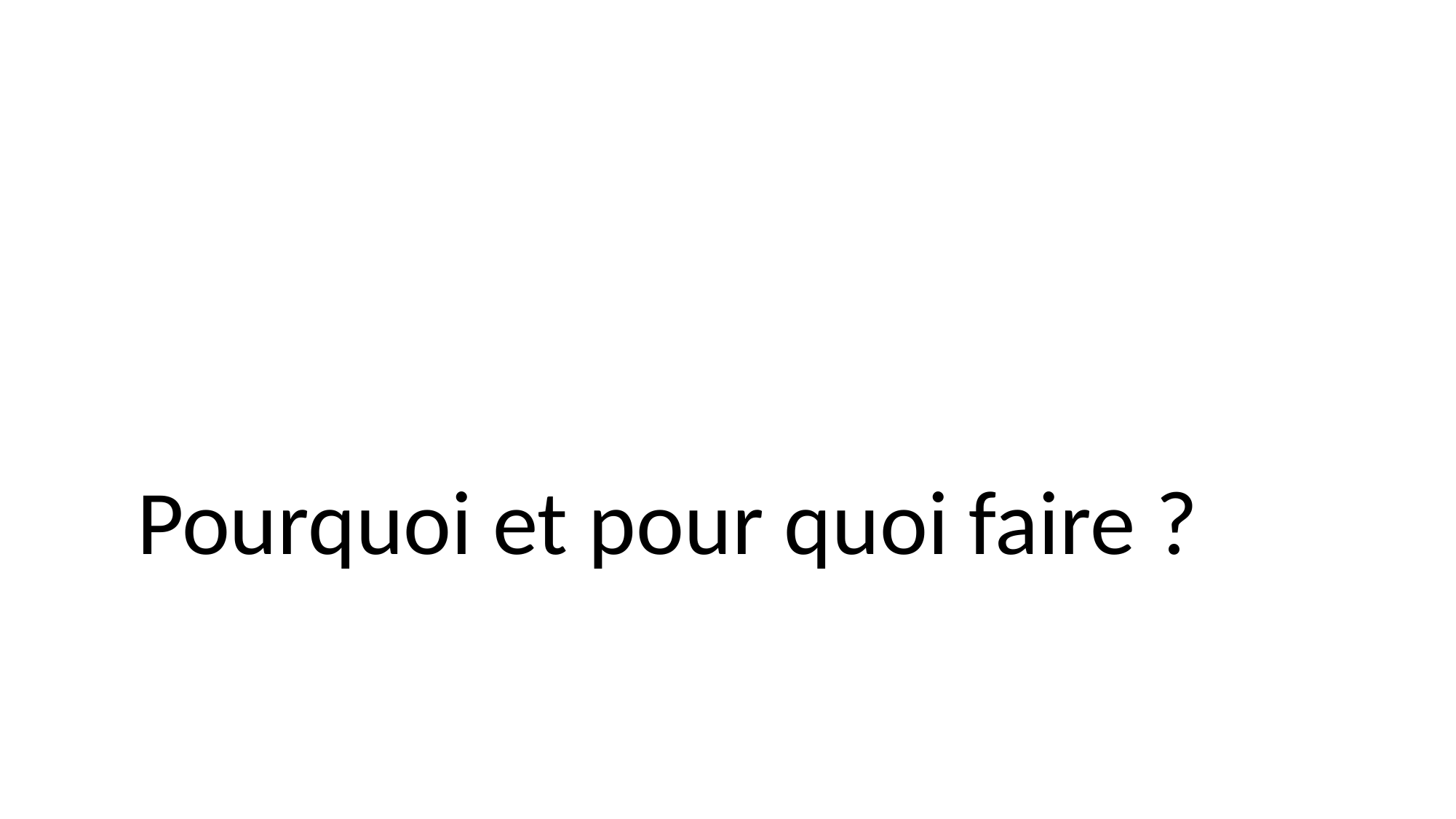

# Pourquoi et pour quoi faire ?